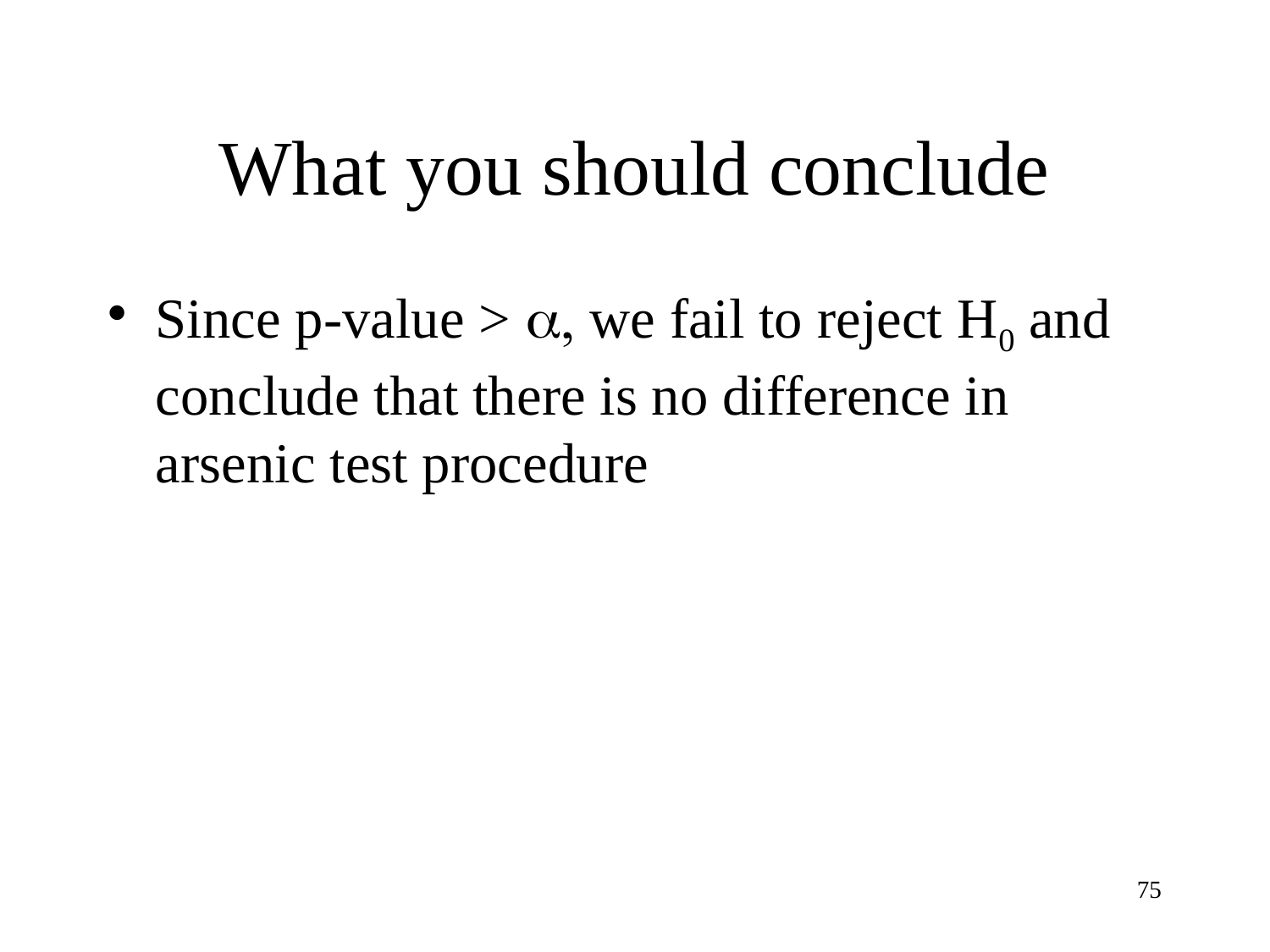

# What you should conclude
Since p-value > α, we fail to reject H0 and conclude that there is no difference in arsenic test procedure

75